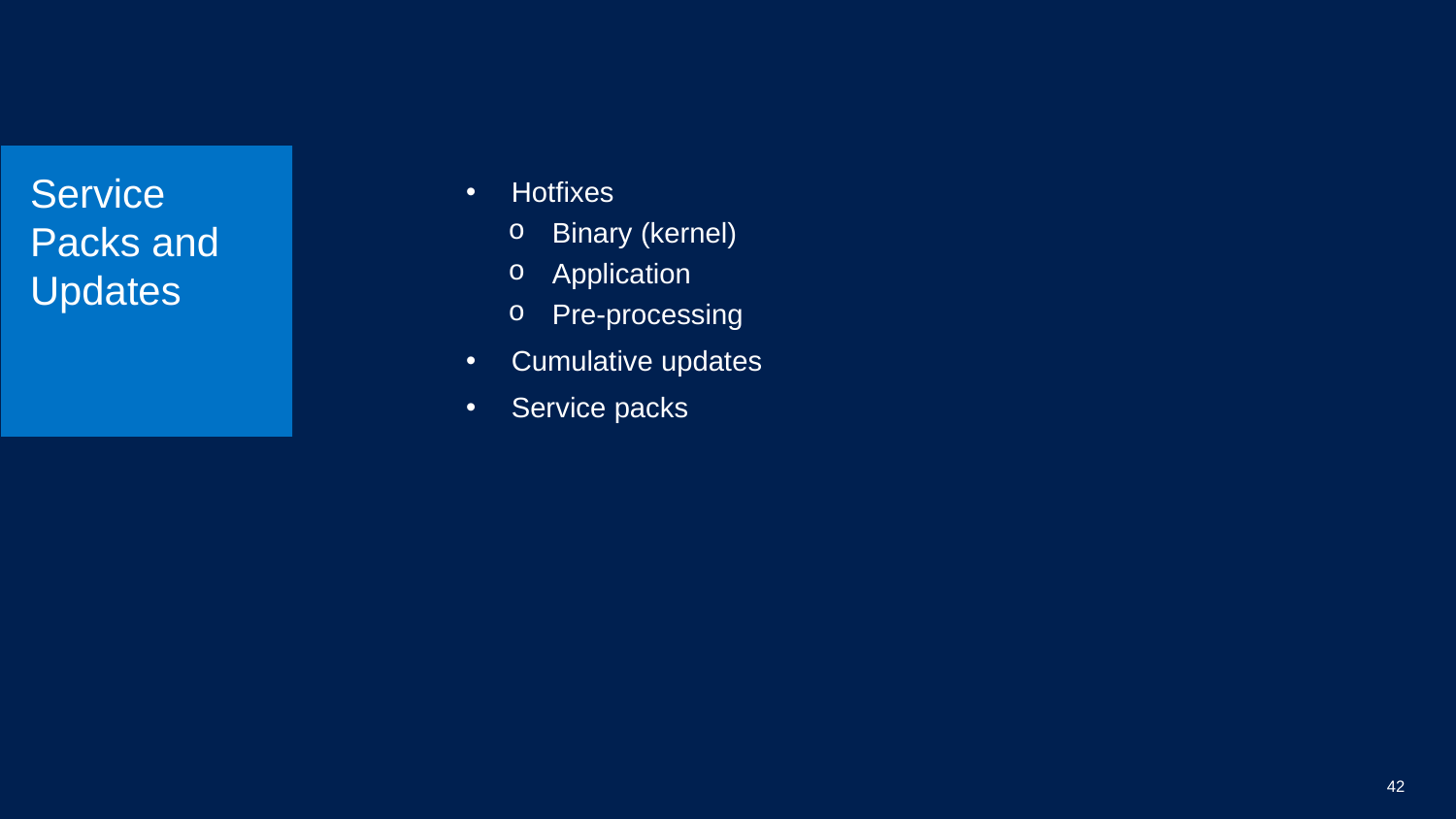

# Service Packs and Updates
Hotfixes
Binary (kernel)
Application
Pre-processing
Cumulative updates
Service packs

42